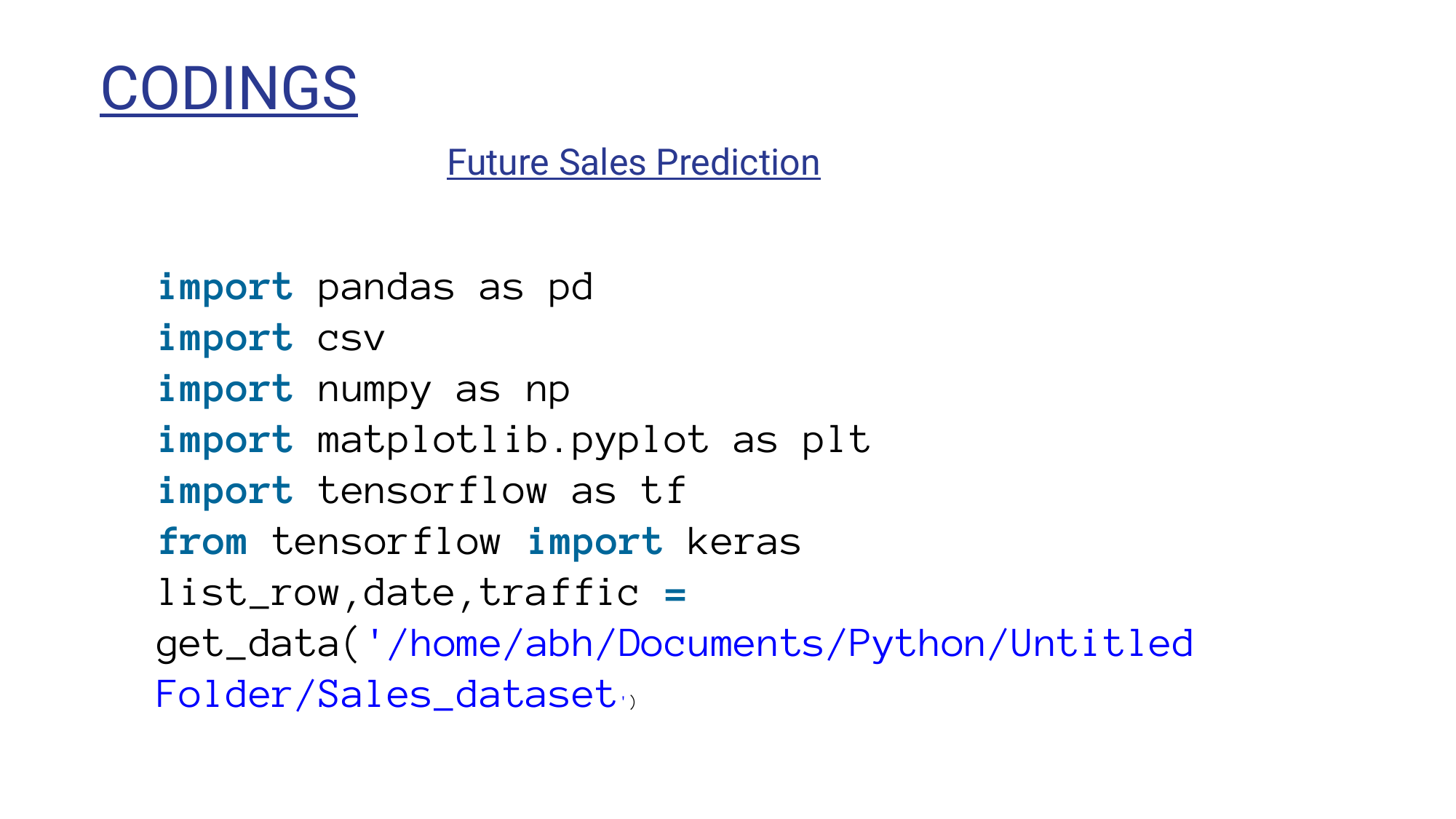

# CODINGS Future Sales Prediction
import pandas as pd
import csv
import numpy as np
import matplotlib.pyplot as plt
import tensorflow as tf
from tensorflow import keras
list_row,date,traffic = get_data('/home/abh/Documents/Python/Untitled Folder/Sales_dataset')